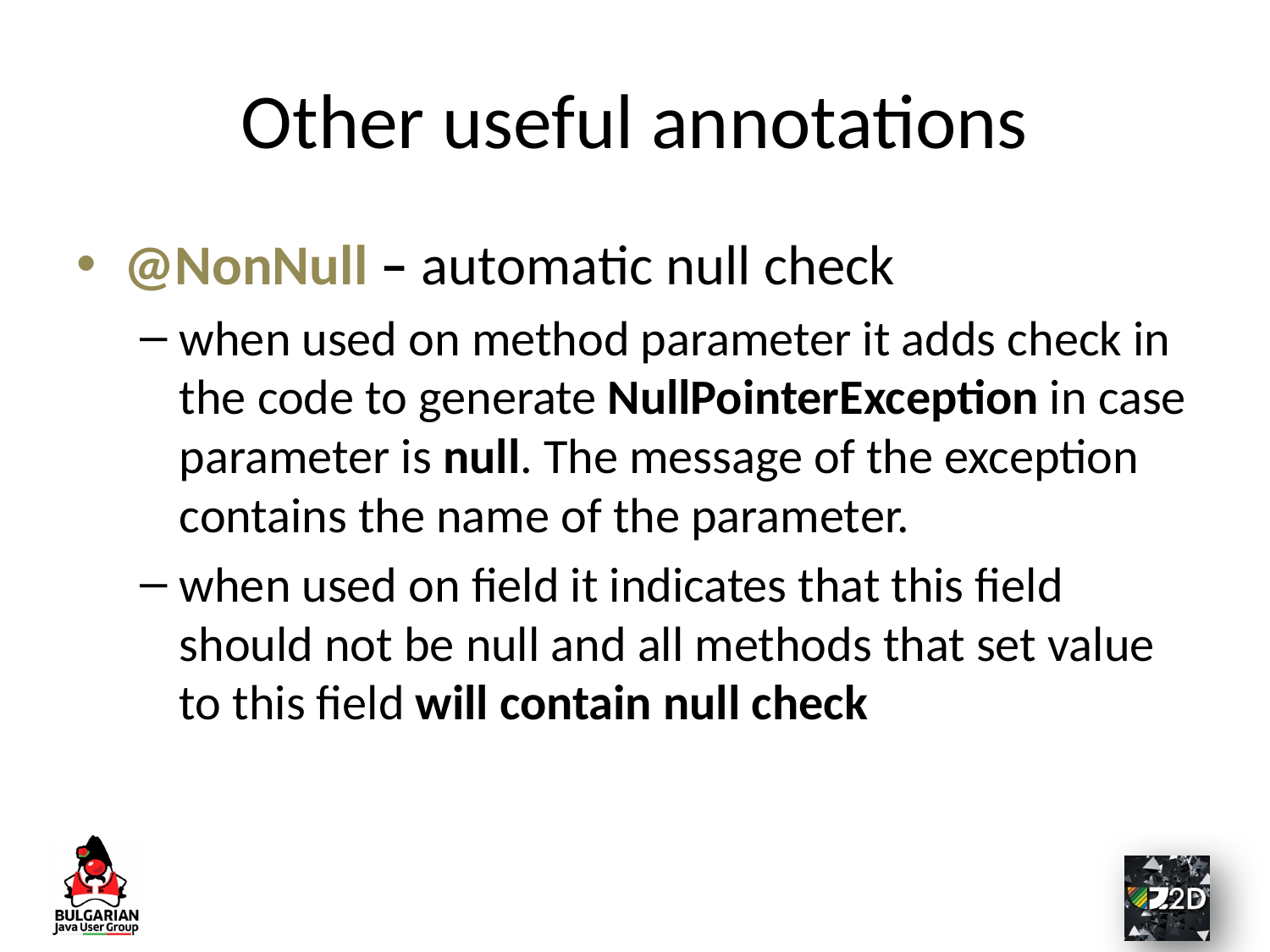

# Other useful annotations
@NonNull – automatic null check
when used on method parameter it adds check in the code to generate NullPointerException in case parameter is null. The message of the exception contains the name of the parameter.
when used on field it indicates that this field should not be null and all methods that set value to this field will contain null check